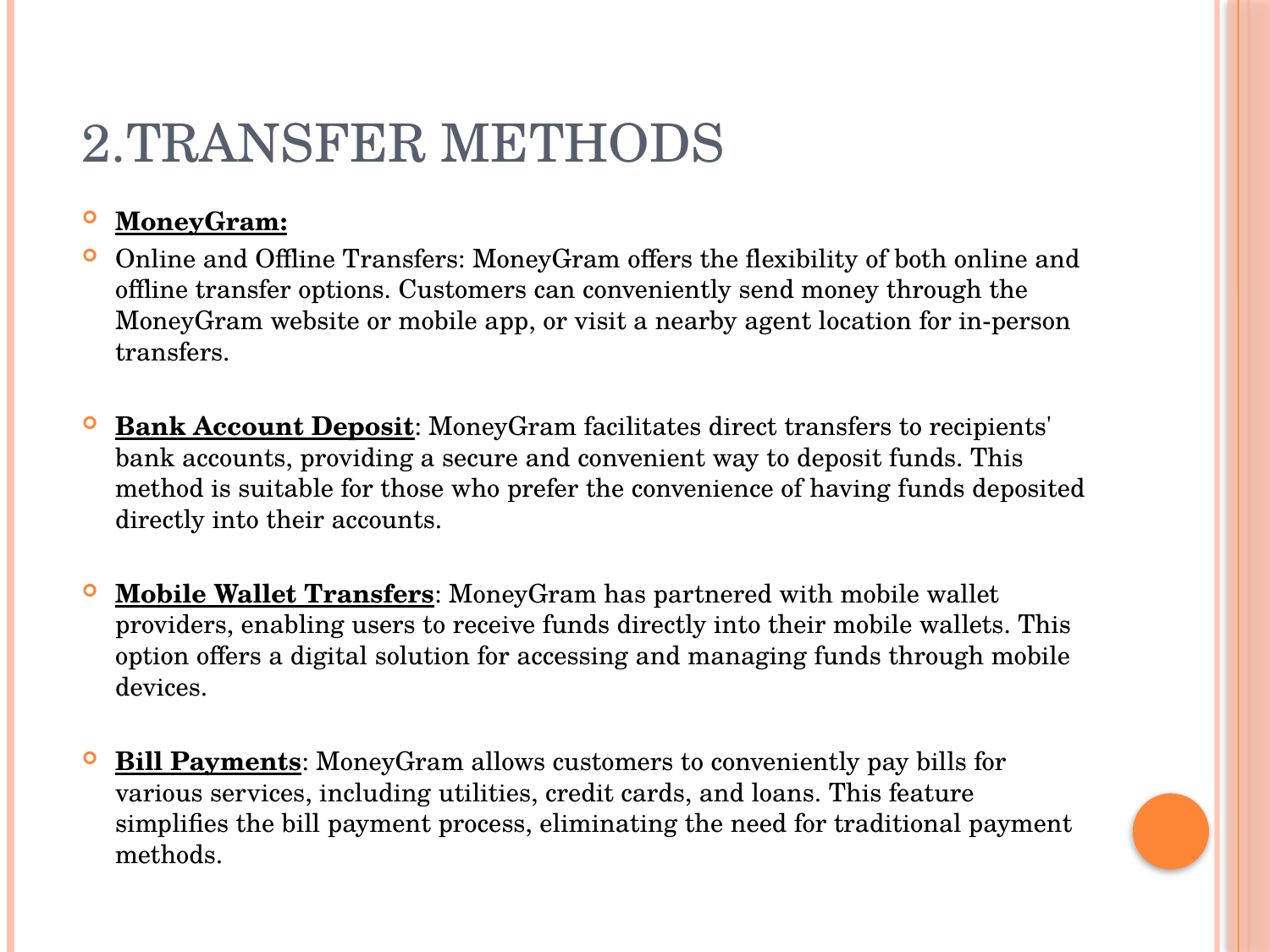

# 2.Transfer Methods
MoneyGram:
Online and Offline Transfers: MoneyGram offers the flexibility of both online and offline transfer options. Customers can conveniently send money through the MoneyGram website or mobile app, or visit a nearby agent location for in-person transfers.

Bank Account Deposit: MoneyGram facilitates direct transfers to recipients' bank accounts, providing a secure and convenient way to deposit funds. This method is suitable for those who prefer the convenience of having funds deposited directly into their accounts.

Mobile Wallet Transfers: MoneyGram has partnered with mobile wallet providers, enabling users to receive funds directly into their mobile wallets. This option offers a digital solution for accessing and managing funds through mobile devices.

Bill Payments: MoneyGram allows customers to conveniently pay bills for various services, including utilities, credit cards, and loans. This feature simplifies the bill payment process, eliminating the need for traditional payment methods.